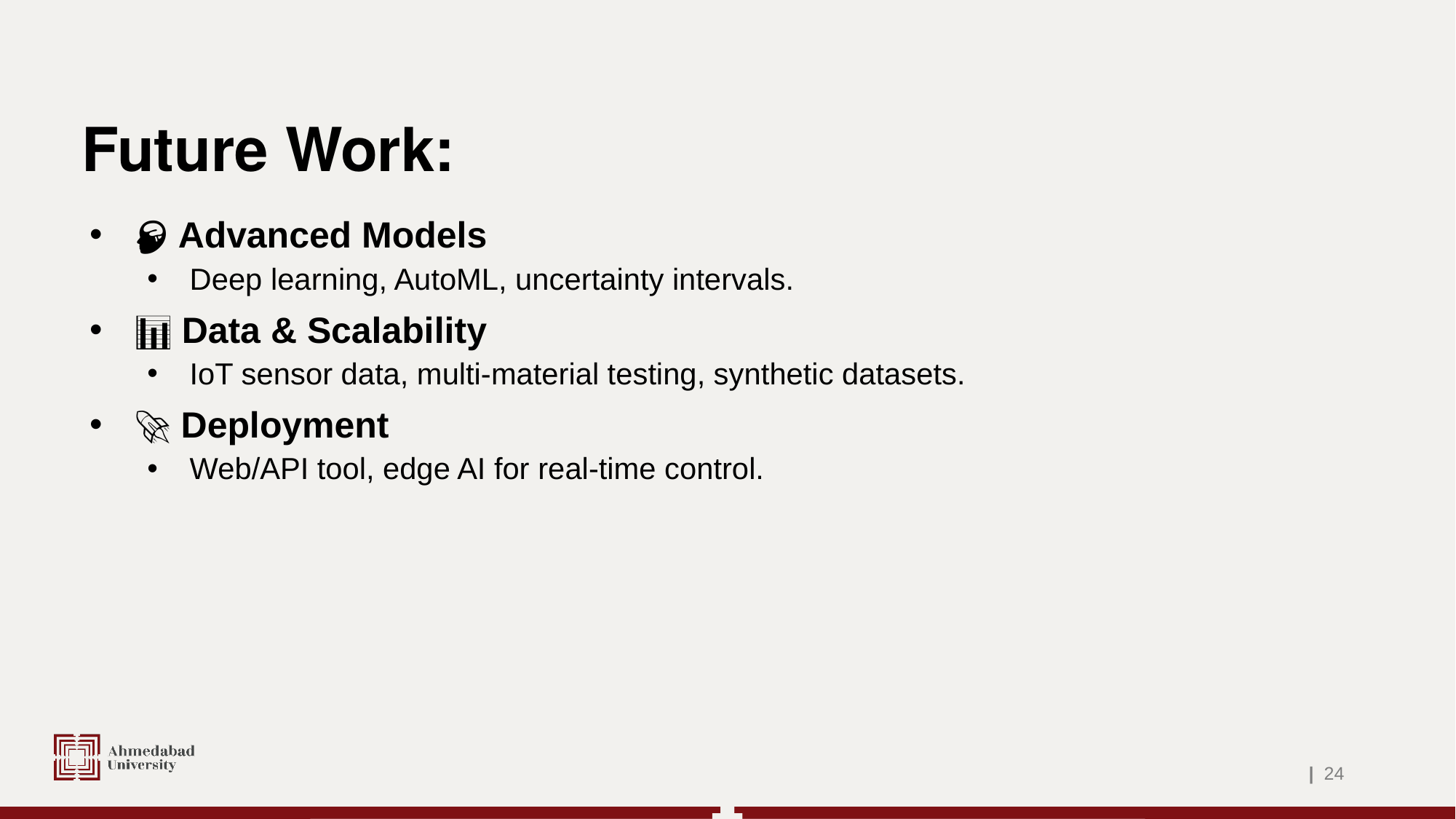

# Future Work:
🧠 Advanced Models
Deep learning, AutoML, uncertainty intervals.
📊 Data & Scalability
IoT sensor data, multi-material testing, synthetic datasets.
🚀 Deployment
Web/API tool, edge AI for real-time control.

|  24